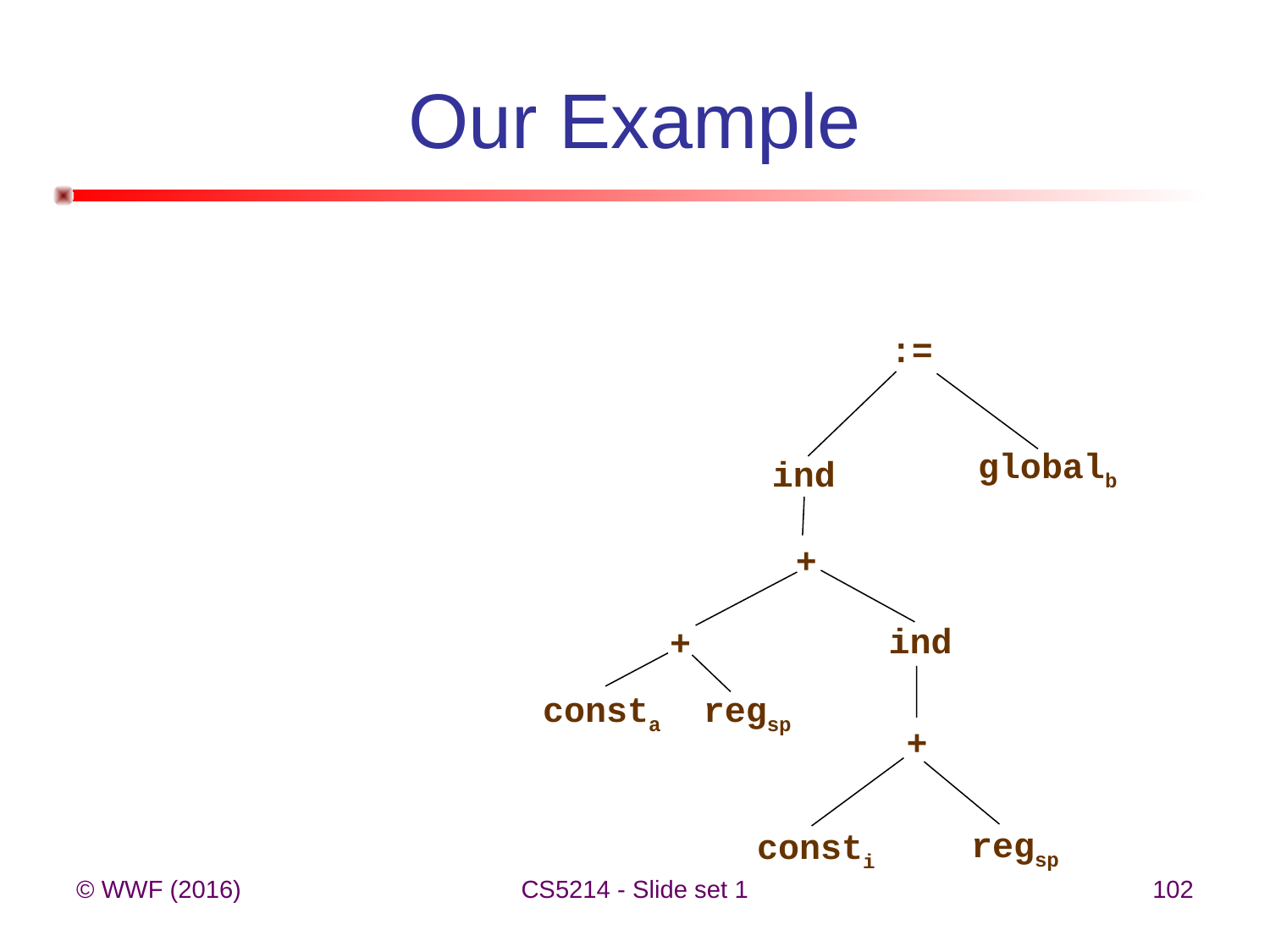

# Our Example
:=

globalb
ind

+

ind
+

consta
regsp
+

regsp
consti
© WWF (2016)
CS5214 - Slide set 1
102